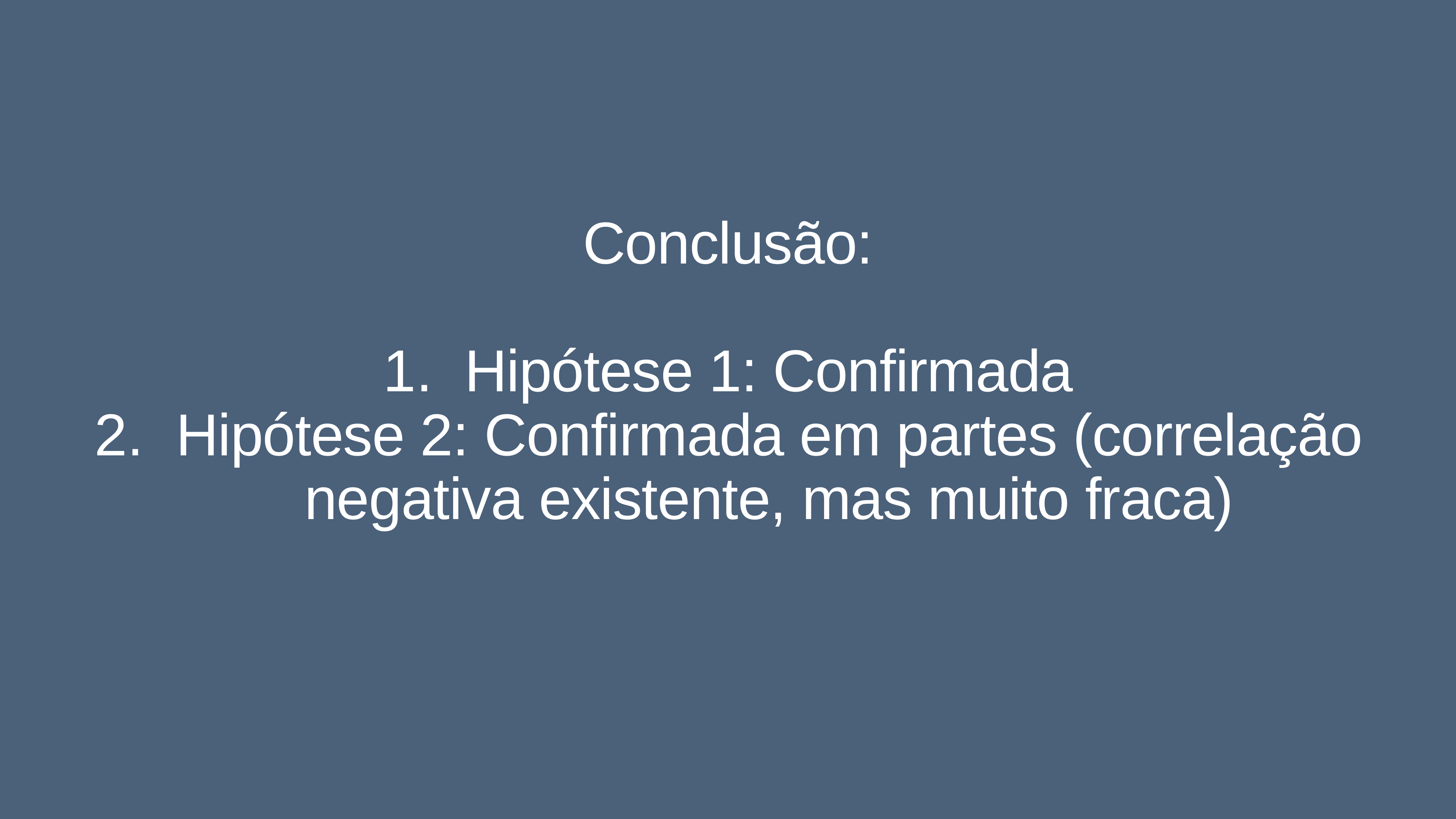

Conclusão:

Hipótese 1: Confirmada
Hipótese 2: Confirmada em partes (correlação negativa existente, mas muito fraca)